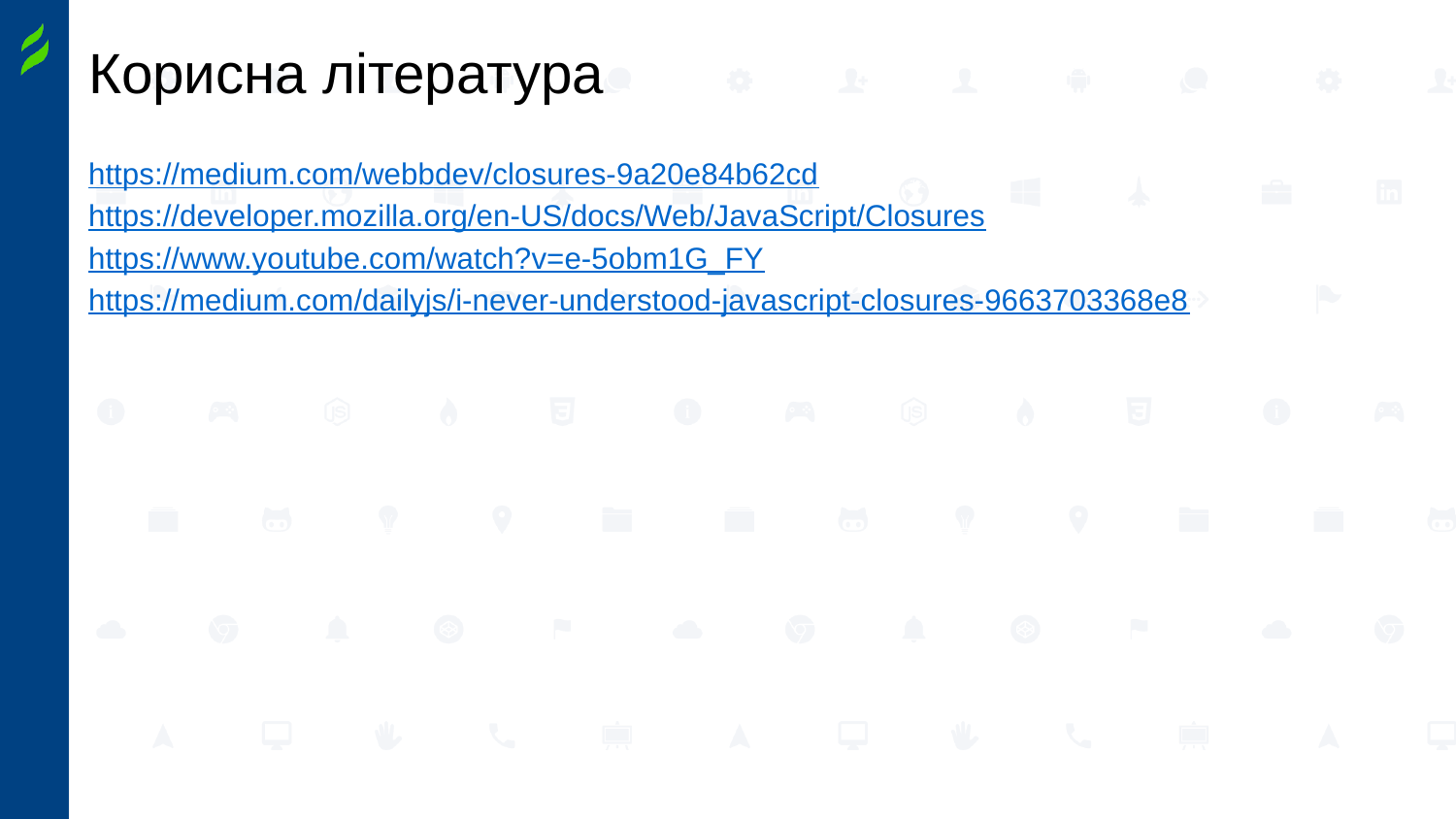

# Корисна література
https://medium.com/webbdev/closures-9a20e84b62cd
https://developer.mozilla.org/en-US/docs/Web/JavaScript/Closures
https://www.youtube.com/watch?v=e-5obm1G_FY
https://medium.com/dailyjs/i-never-understood-javascript-closures-9663703368e8